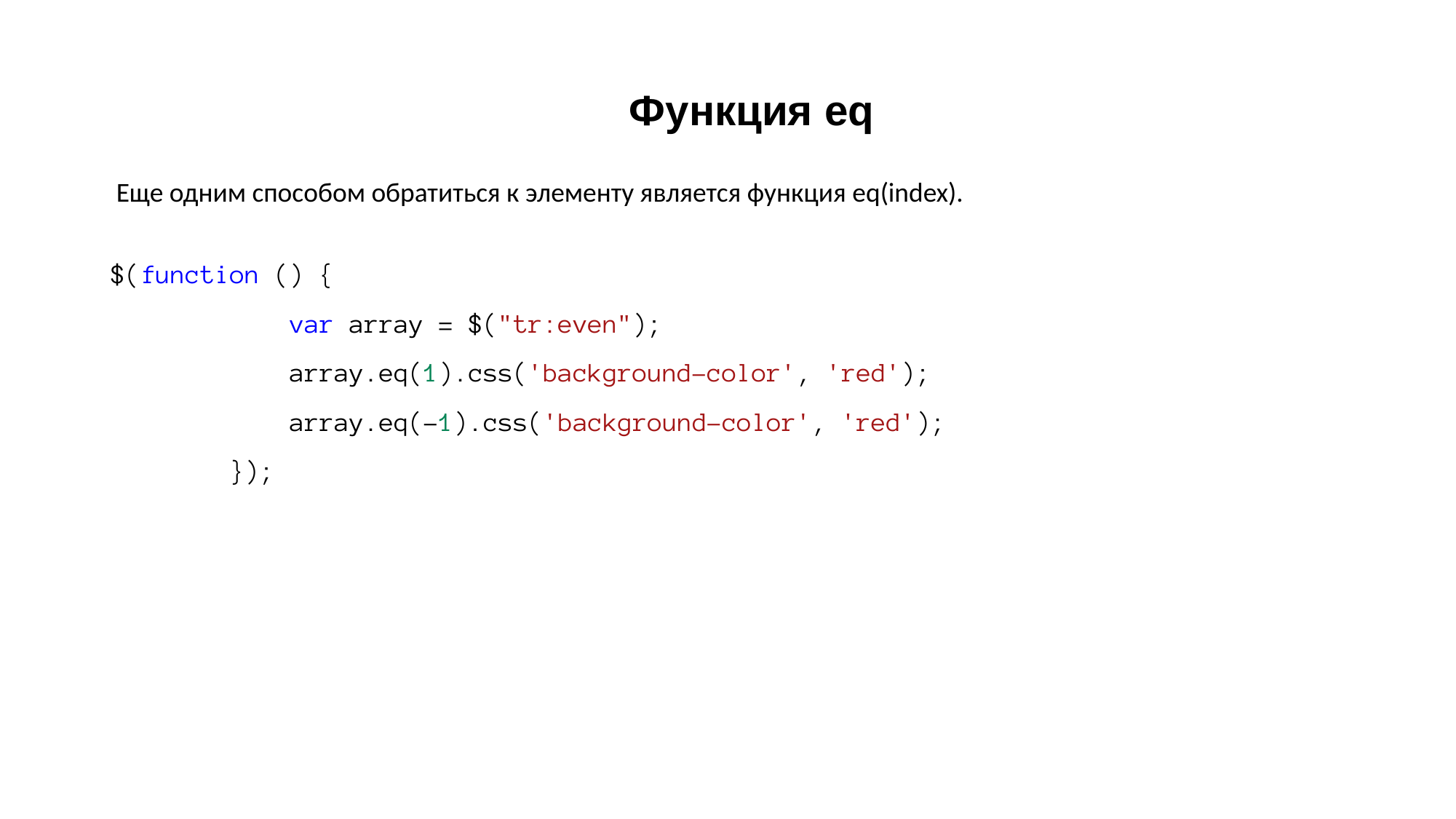

Функция eq

Еще одним способом обратиться к элементу является функция eq(index).
$(function () {
            var array = $("tr:even");
            array.eq(1).css('background-color', 'red');
            array.eq(-1).css('background-color', 'red');
        });